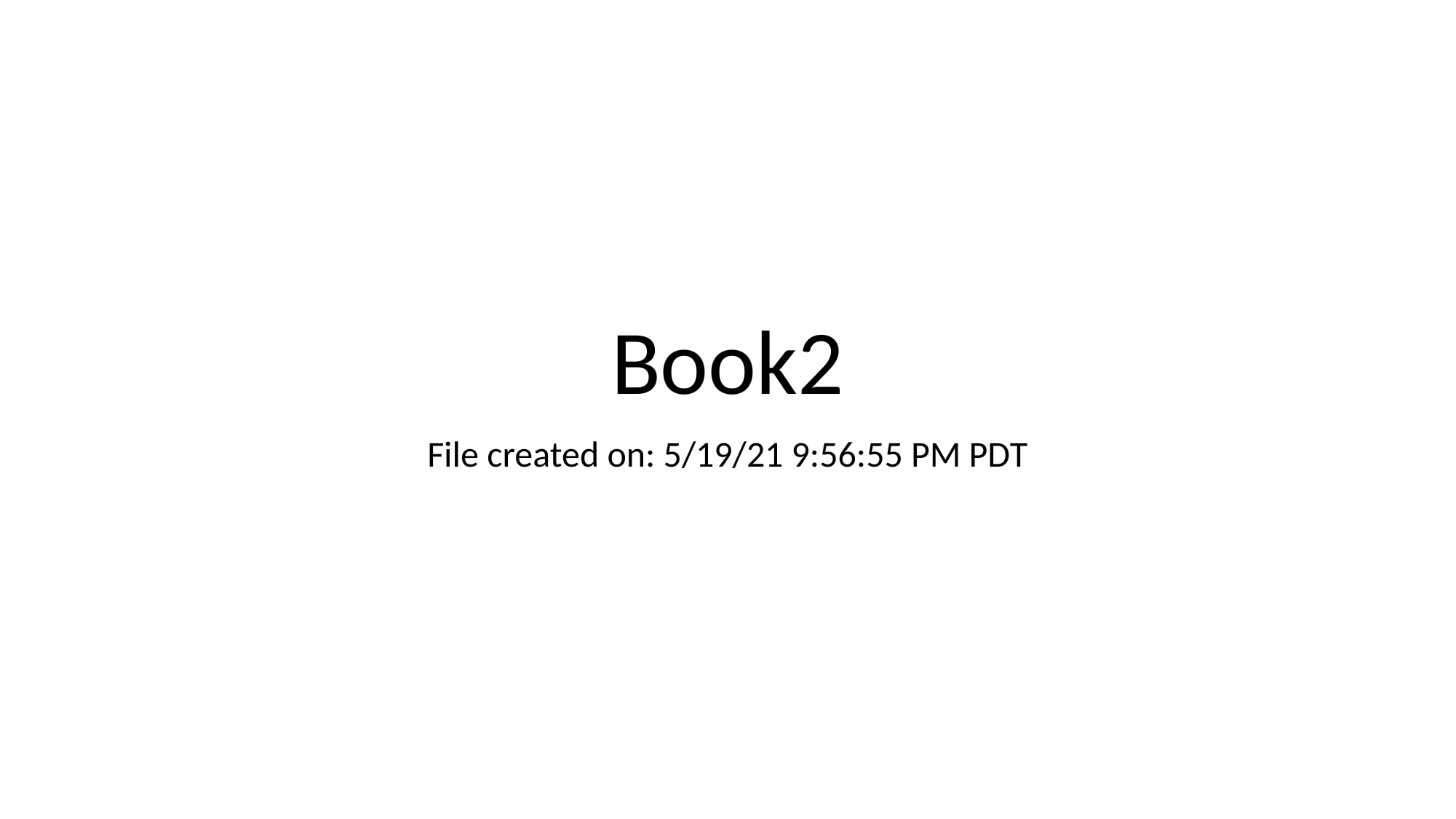

# Book2
File created on: 5/19/21 9:56:55 PM PDT